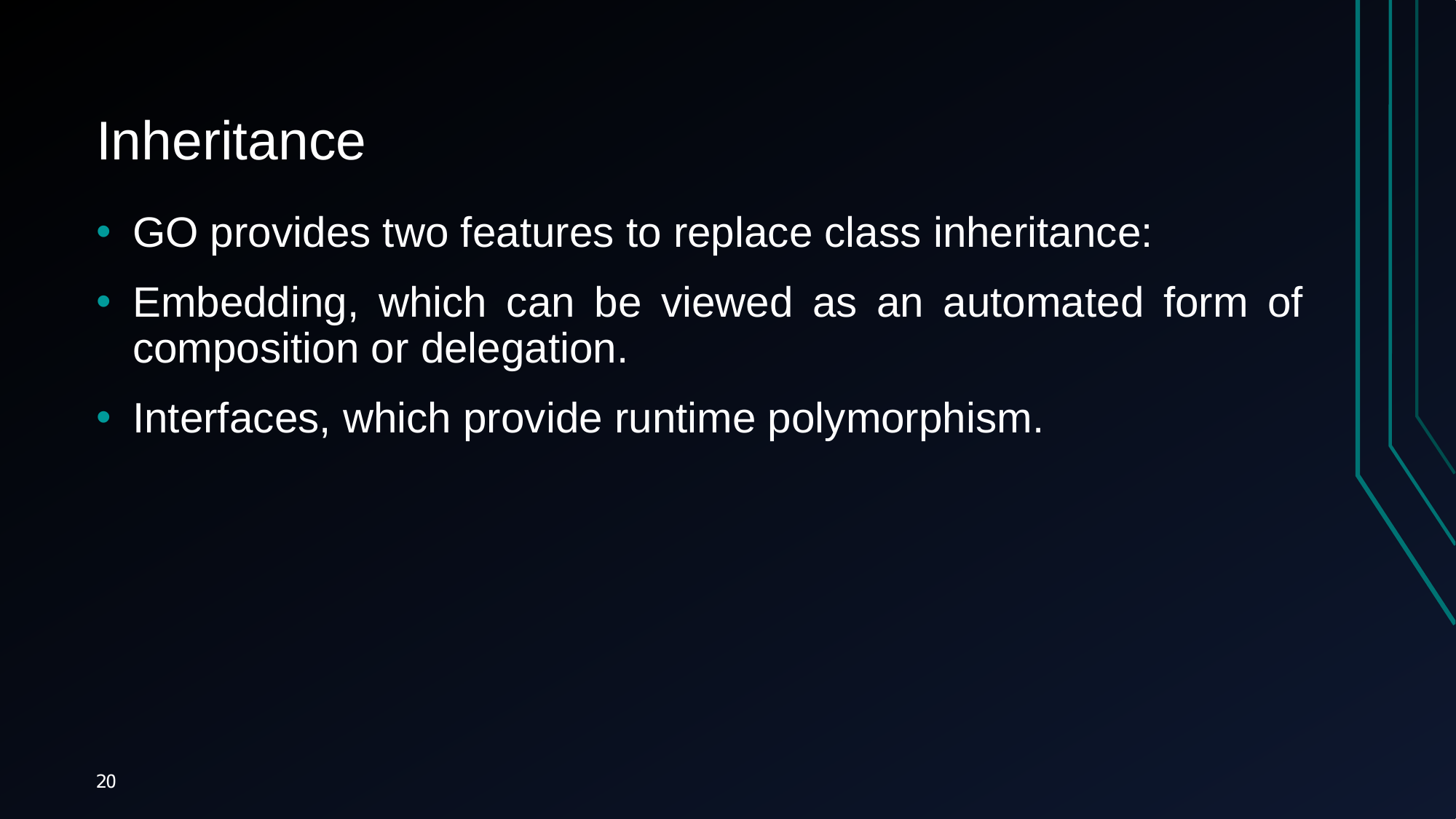

# Inheritance
GO provides two features to replace class inheritance:
Embedding, which can be viewed as an automated form of composition or delegation.
Interfaces, which provide runtime polymorphism.
20